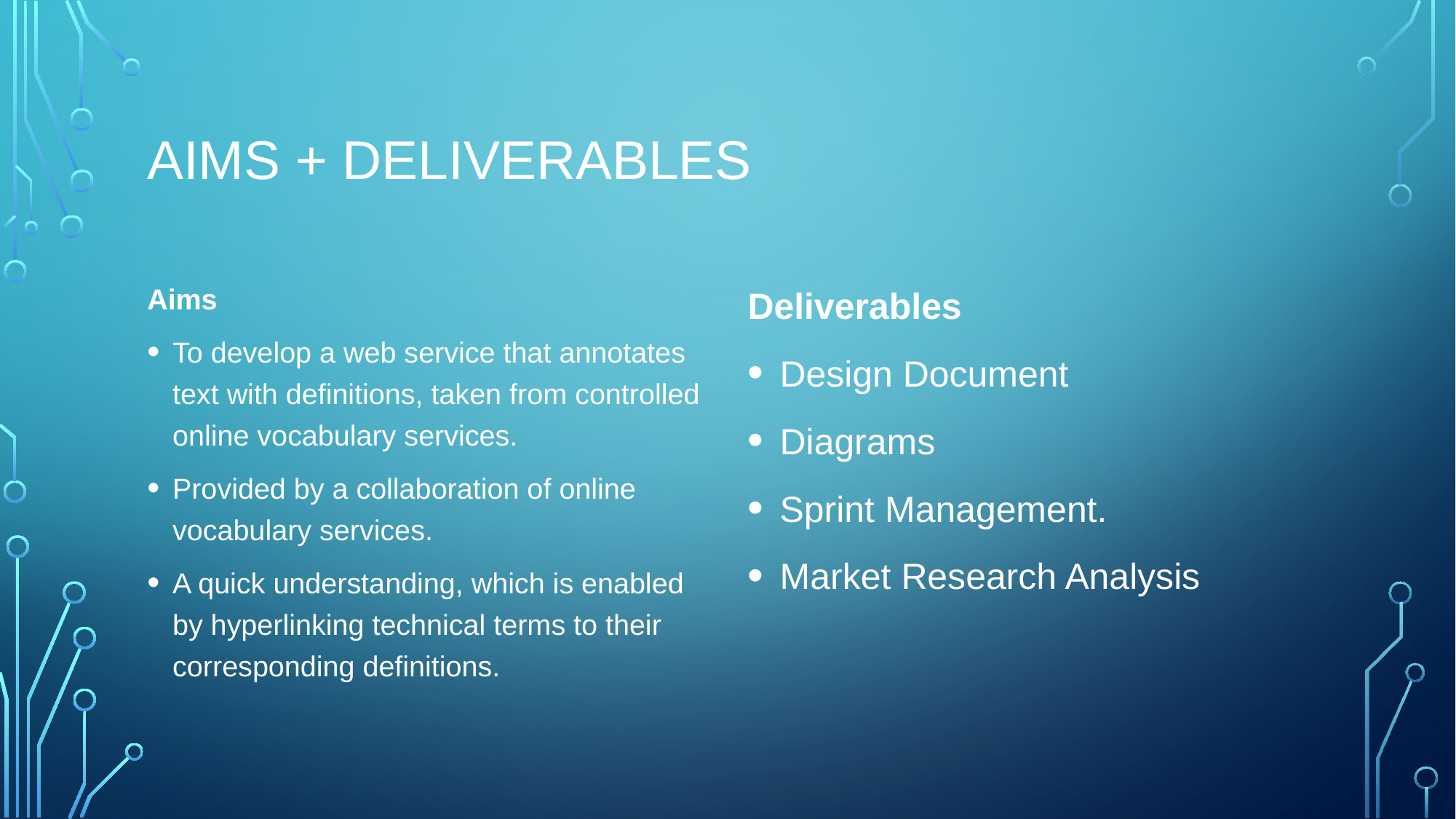

# AIMS + DELIVERABLES
Aims
To develop a web service that annotates text with definitions, taken from controlled online vocabulary services.
Provided by a collaboration of online vocabulary services.
A quick understanding, which is enabled by hyperlinking technical terms to their corresponding definitions.
Deliverables
Design Document
Diagrams
Sprint Management.
Market Research Analysis